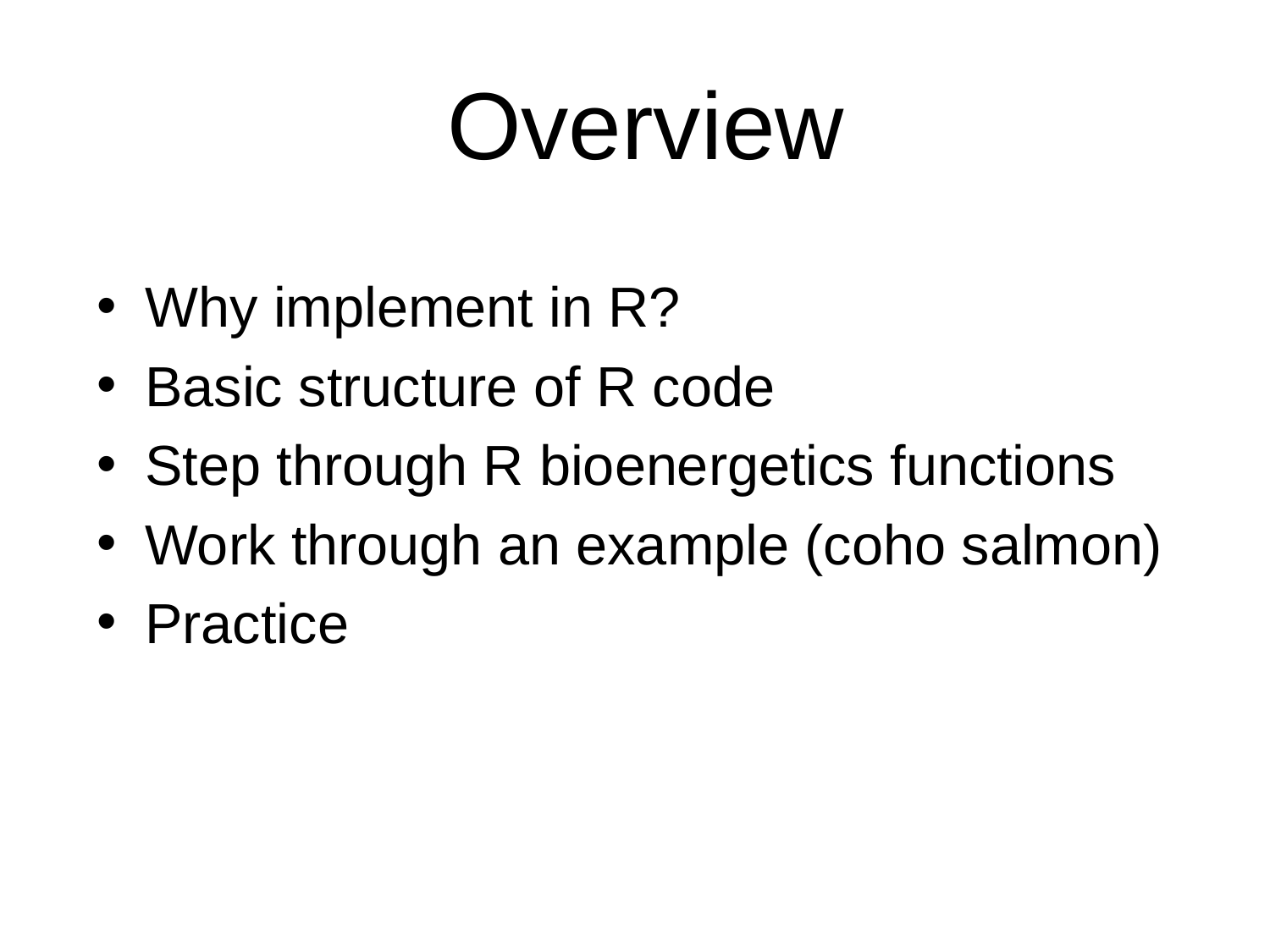

# Overview
Why implement in R?
Basic structure of R code
Step through R bioenergetics functions
Work through an example (coho salmon)
Practice